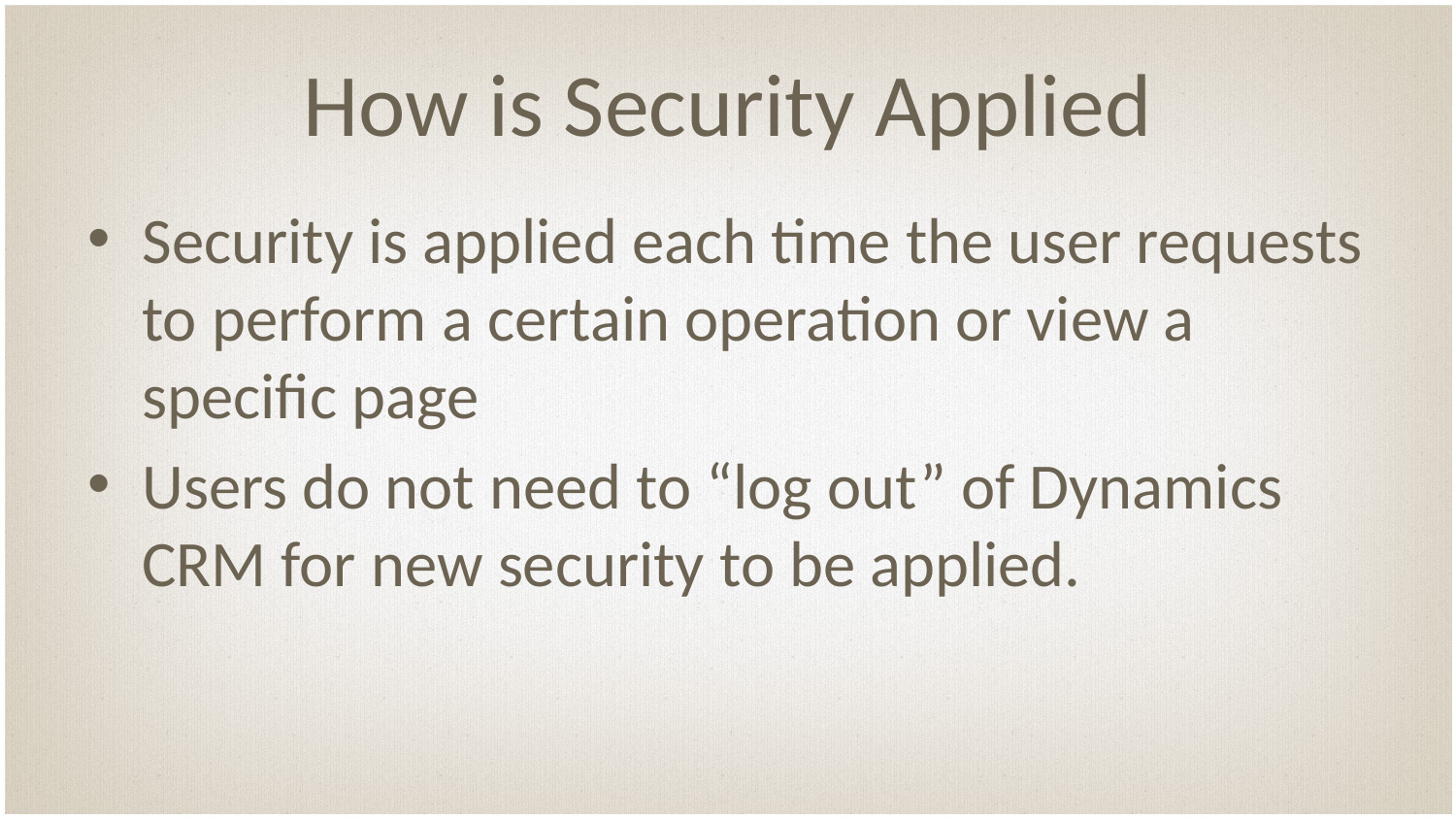

# How is Security Applied
Security is applied each time the user requests to perform a certain operation or view a specific page
Users do not need to “log out” of Dynamics CRM for new security to be applied.